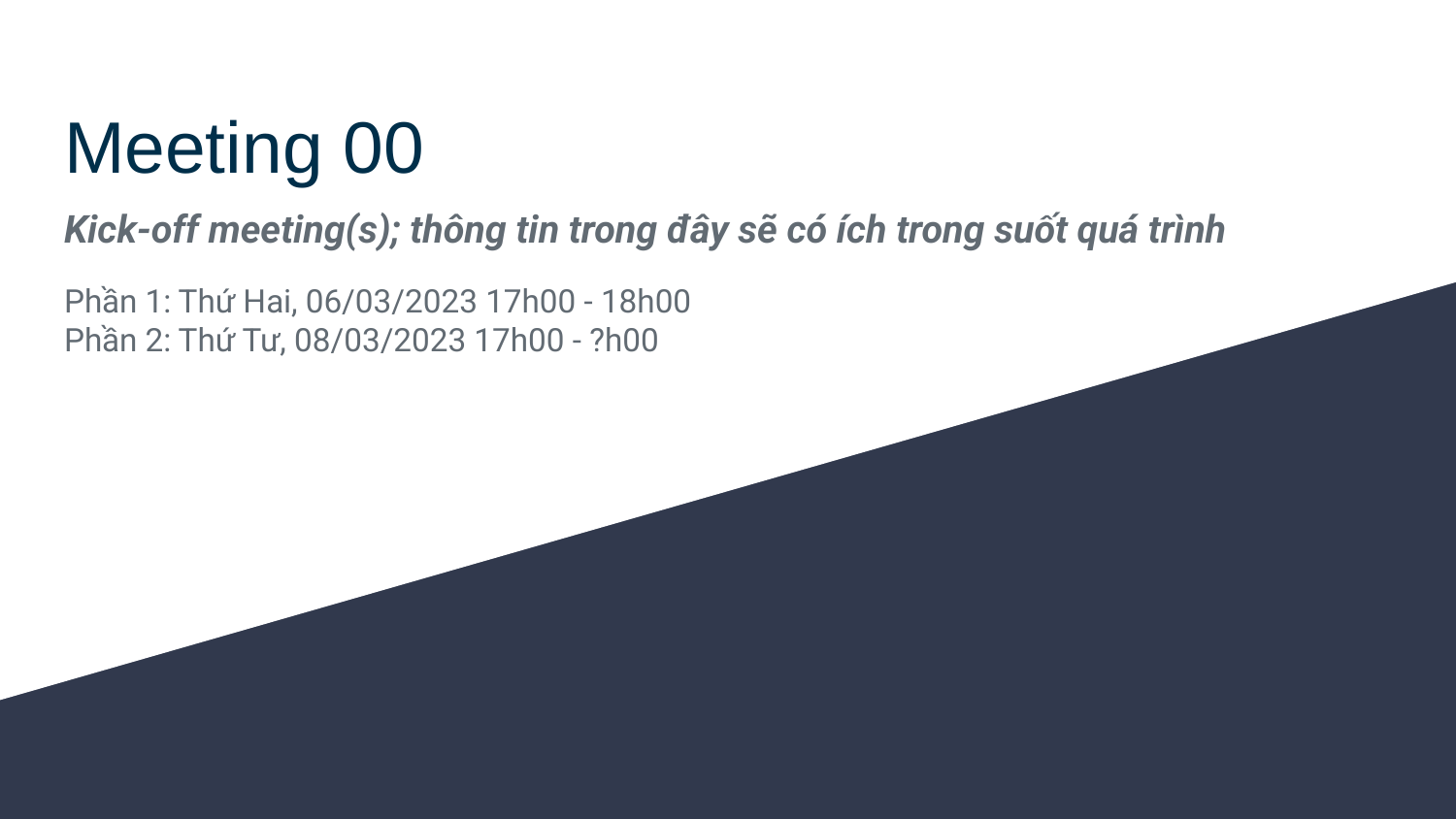

# Meeting 00
Kick-off meeting(s); thông tin trong đây sẽ có ích trong suốt quá trình
Phần 1: Thứ Hai, 06/03/2023 17h00 - 18h00
Phần 2: Thứ Tư, 08/03/2023 17h00 - ?h00